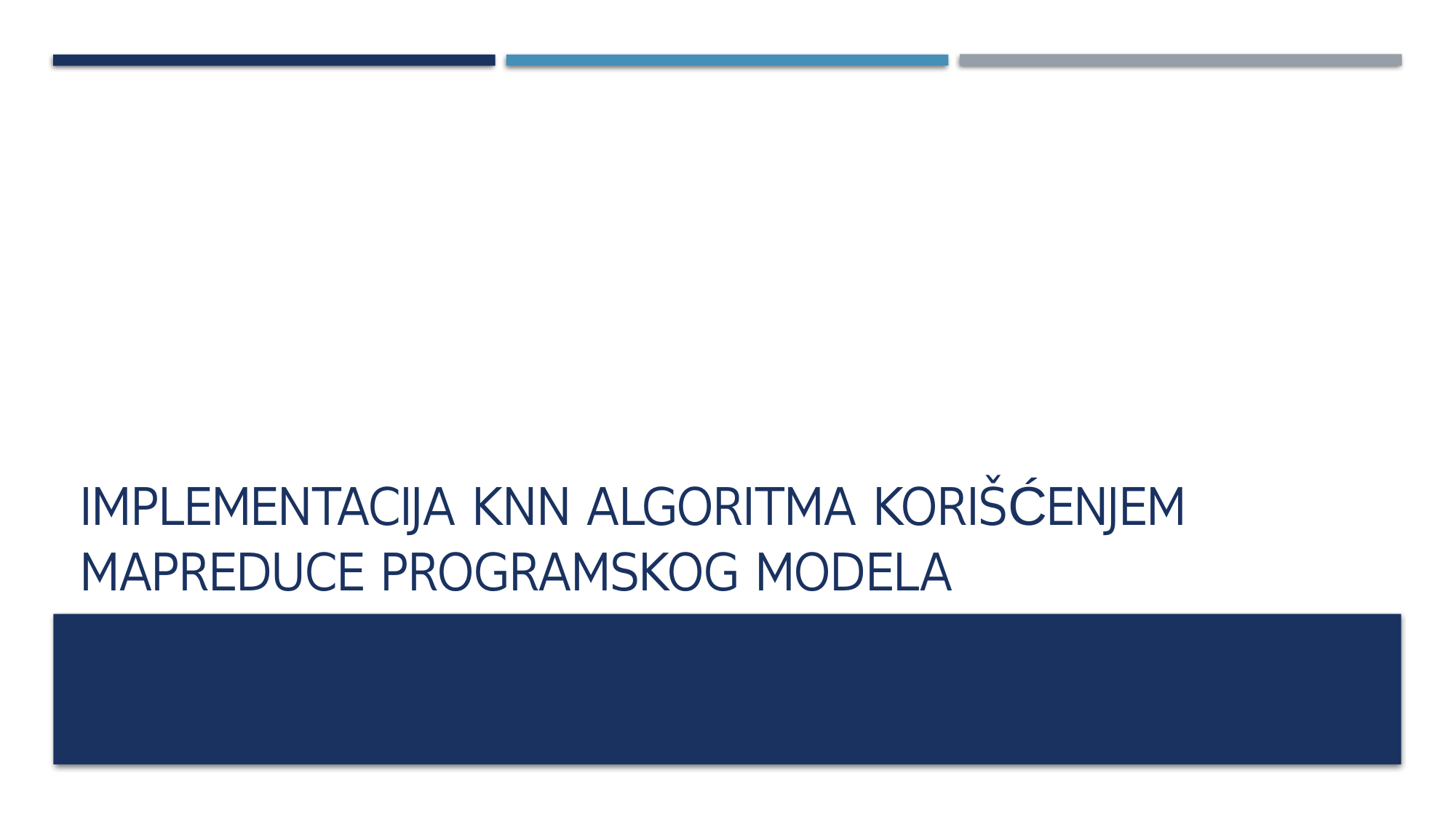

# IMPLEMENTACIJA KNN ALGORITMA KORIŠĆENJEM MAPREDUCE PROGRAMSKOG MODELA